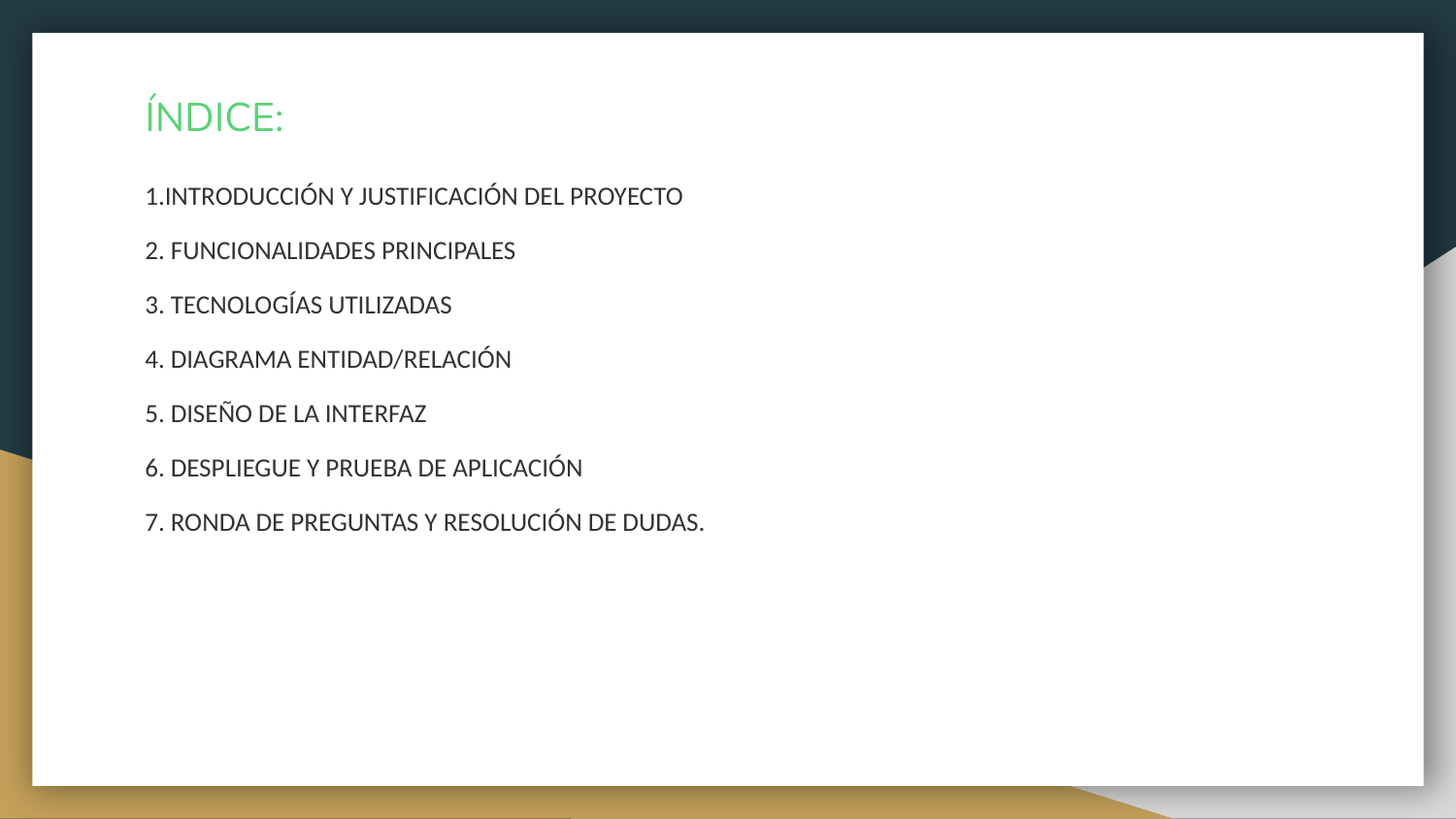

# ÍNDICE:

1.INTRODUCCIÓN Y JUSTIFICACIÓN DEL PROYECTO
2. FUNCIONALIDADES PRINCIPALES
3. TECNOLOGÍAS UTILIZADAS
4. DIAGRAMA ENTIDAD/RELACIÓN
5. DISEÑO DE LA INTERFAZ
6. DESPLIEGUE Y PRUEBA DE APLICACIÓN
7. RONDA DE PREGUNTAS Y RESOLUCIÓN DE DUDAS.